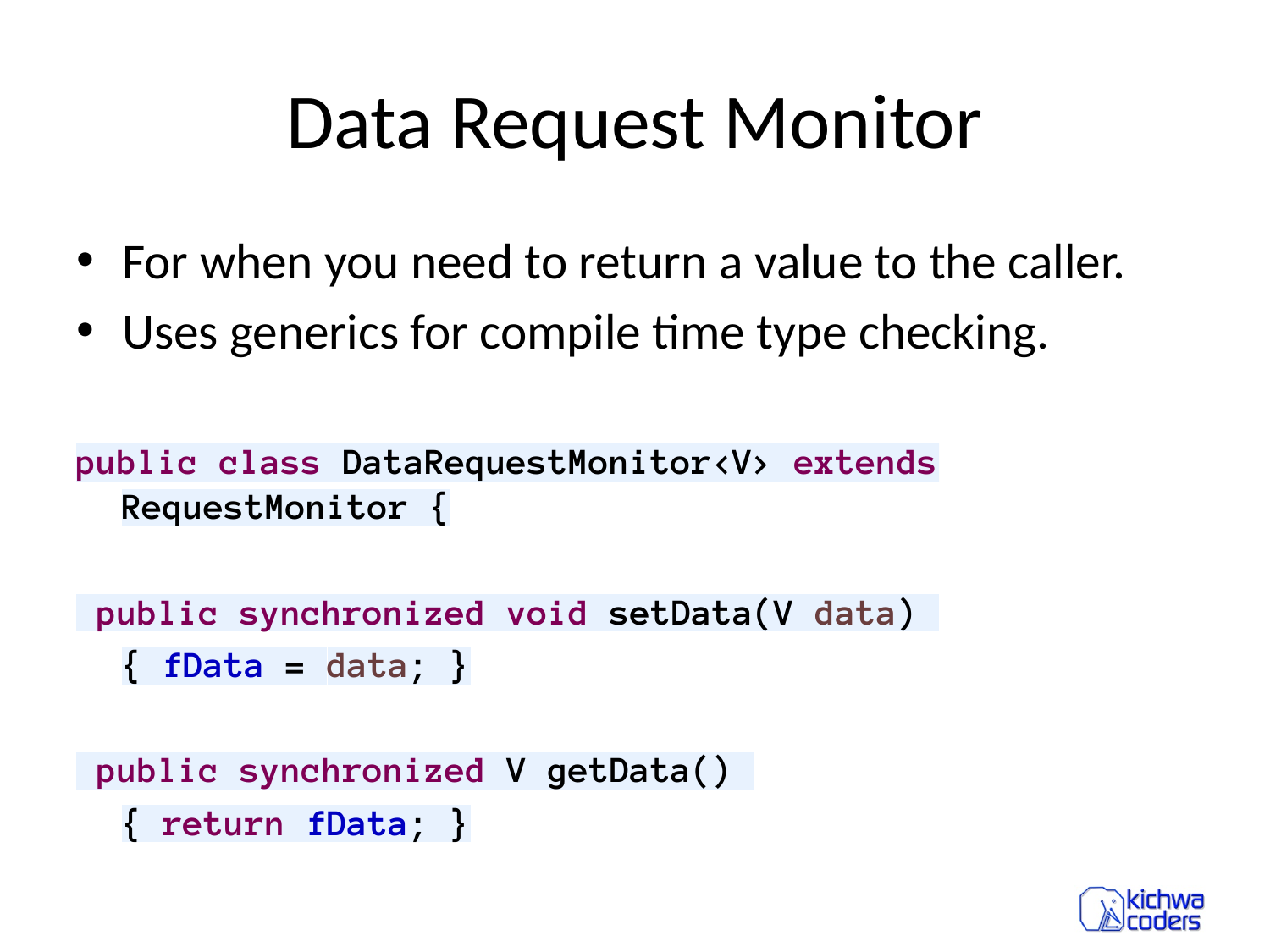

# Data Request Monitor
For when you need to return a value to the caller.
Uses generics for compile time type checking.

public class DataRequestMonitor<V> extends RequestMonitor {

 public synchronized void setData(V data)
		{ fData = data; }

 public synchronized V getData()
		{ return fData; }